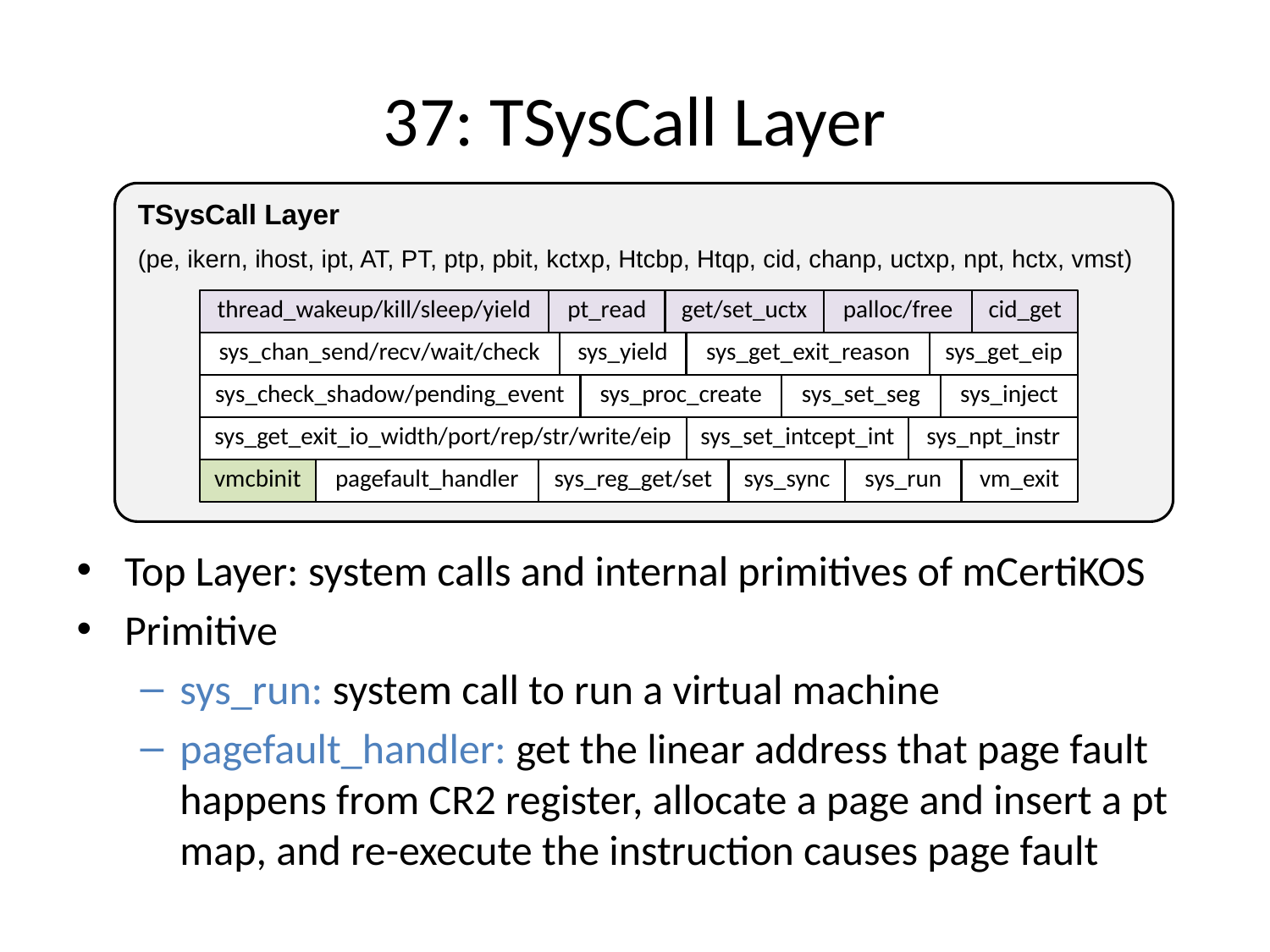

# 37: TSysCall Layer

TSysCall Layer
(pe, ikern, ihost, ipt, AT, PT, ptp, pbit, kctxp, Htcbp, Htqp, cid, chanp, uctxp, npt, hctx, vmst)
thread_wakeup/kill/sleep/yield
pt_read
get/set_uctx
palloc/free
cid_get
sys_chan_send/recv/wait/check
sys_yield
sys_get_exit_reason
sys_get_eip
sys_check_shadow/pending_event
sys_proc_create
sys_set_seg
sys_inject
sys_get_exit_io_width/port/rep/str/write/eip
sys_set_intcept_int
sys_npt_instr
vmcbinit
pagefault_handler
sys_reg_get/set
sys_sync
sys_run
vm_exit
Top Layer: system calls and internal primitives of mCertiKOS
Primitive
sys_run: system call to run a virtual machine
pagefault_handler: get the linear address that page fault happens from CR2 register, allocate a page and insert a pt map, and re-execute the instruction causes page fault